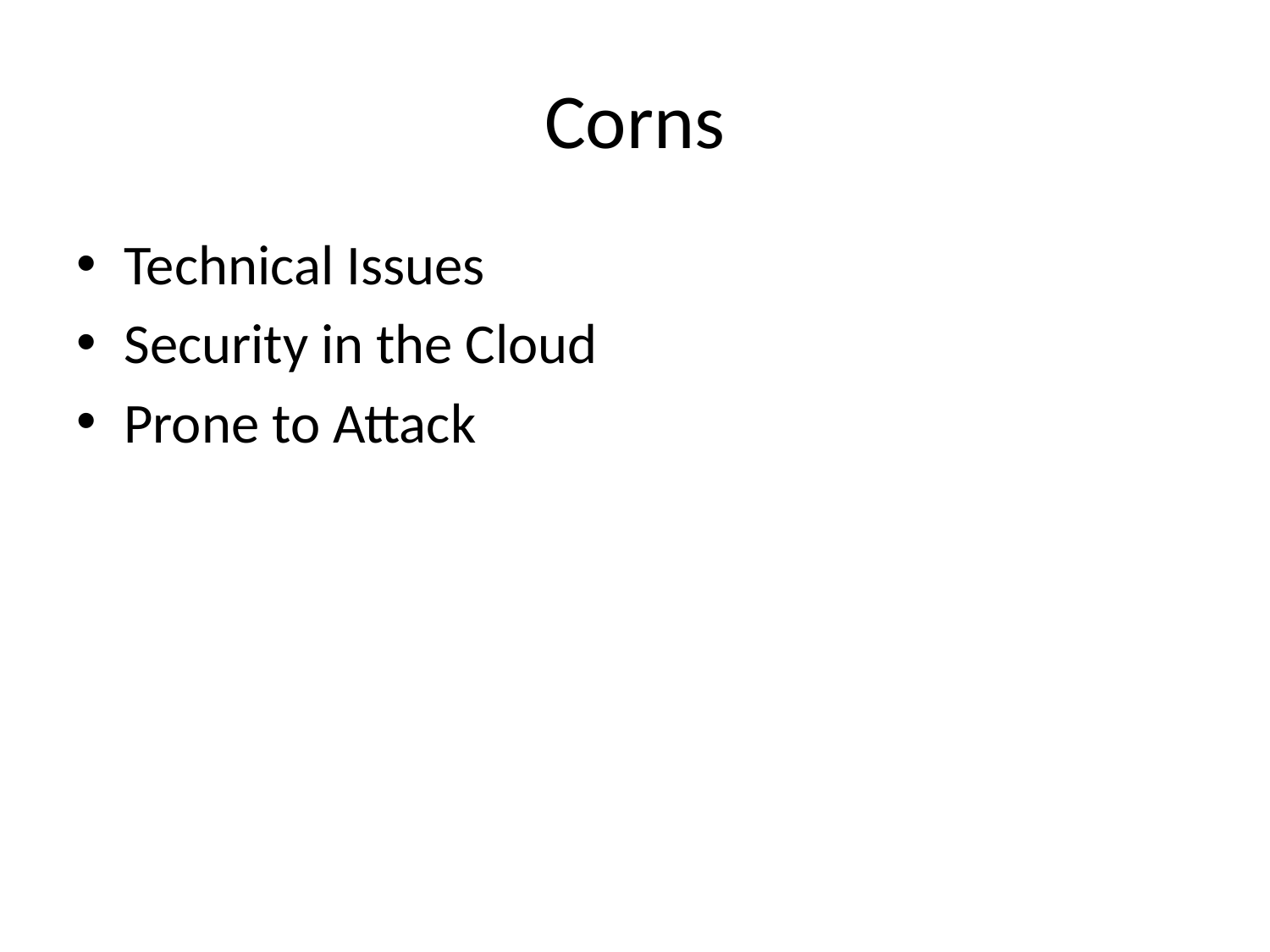

# Corns
Technical Issues
Security in the Cloud
Prone to Attack